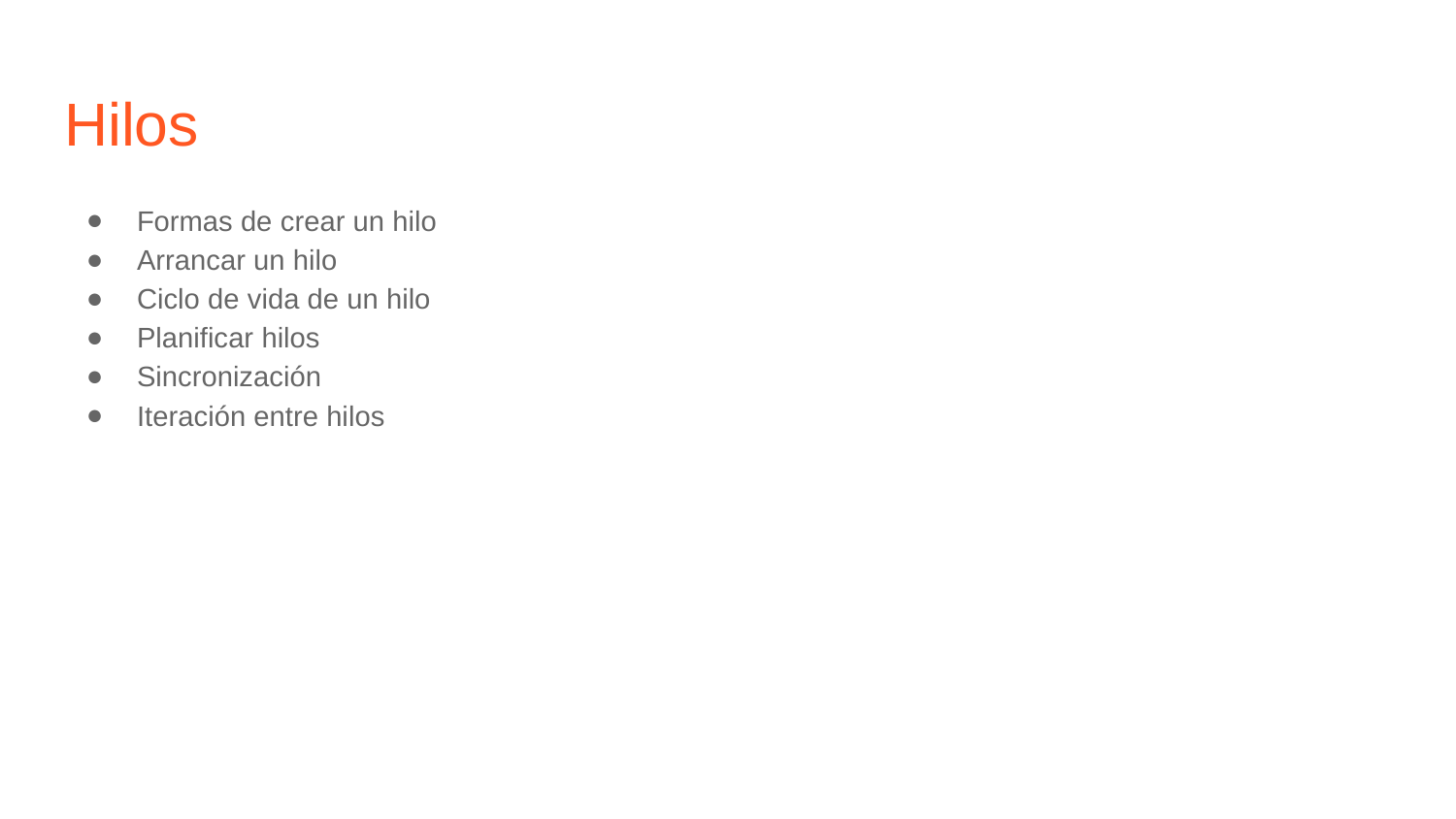

# Hilos
Formas de crear un hilo
Arrancar un hilo
Ciclo de vida de un hilo
Planificar hilos
Sincronización
Iteración entre hilos